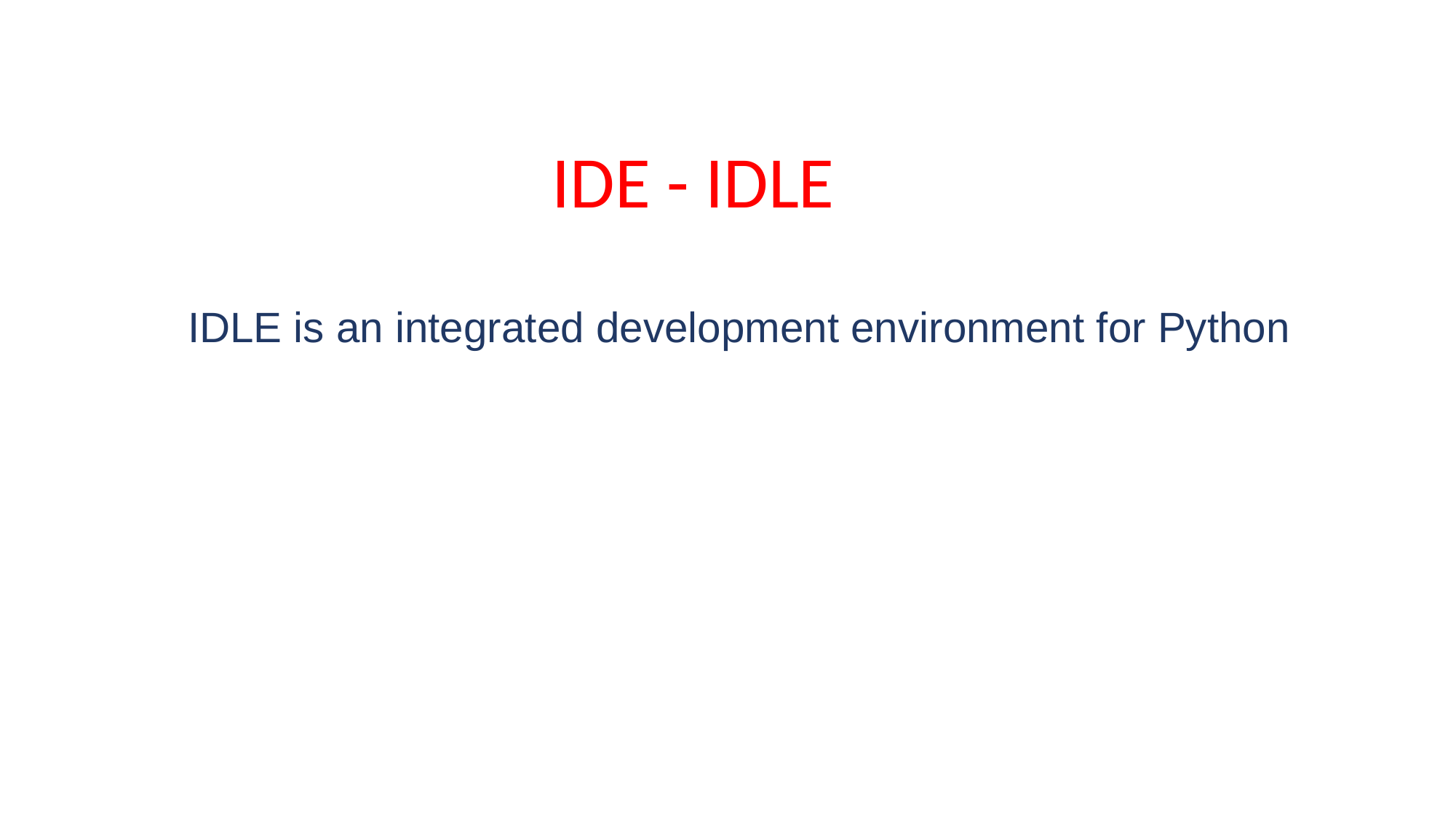

# IDE - IDLE
IDLE is an integrated development environment for Python